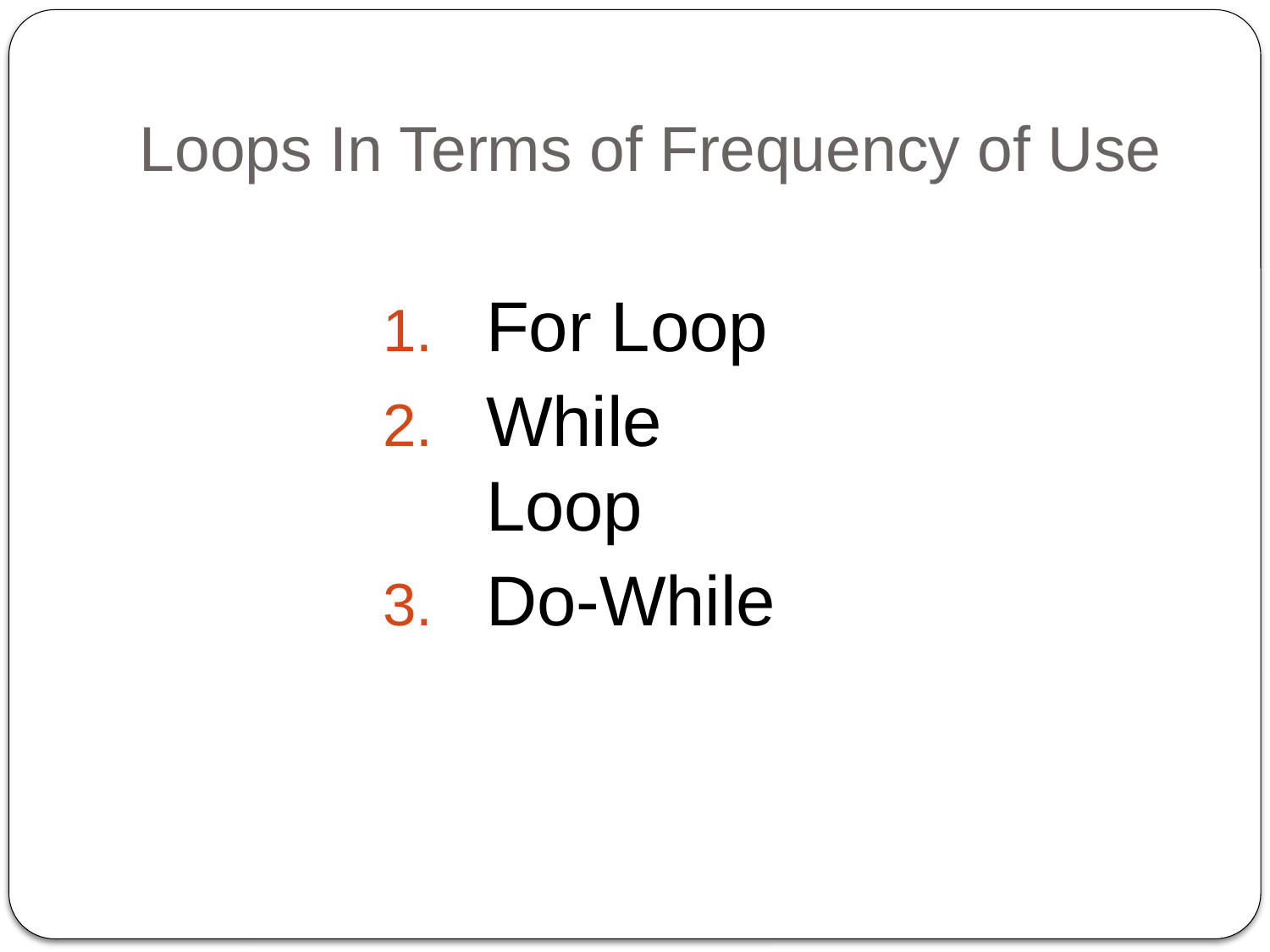

# Loops In Terms of Frequency of Use
For Loop
While Loop
Do-While